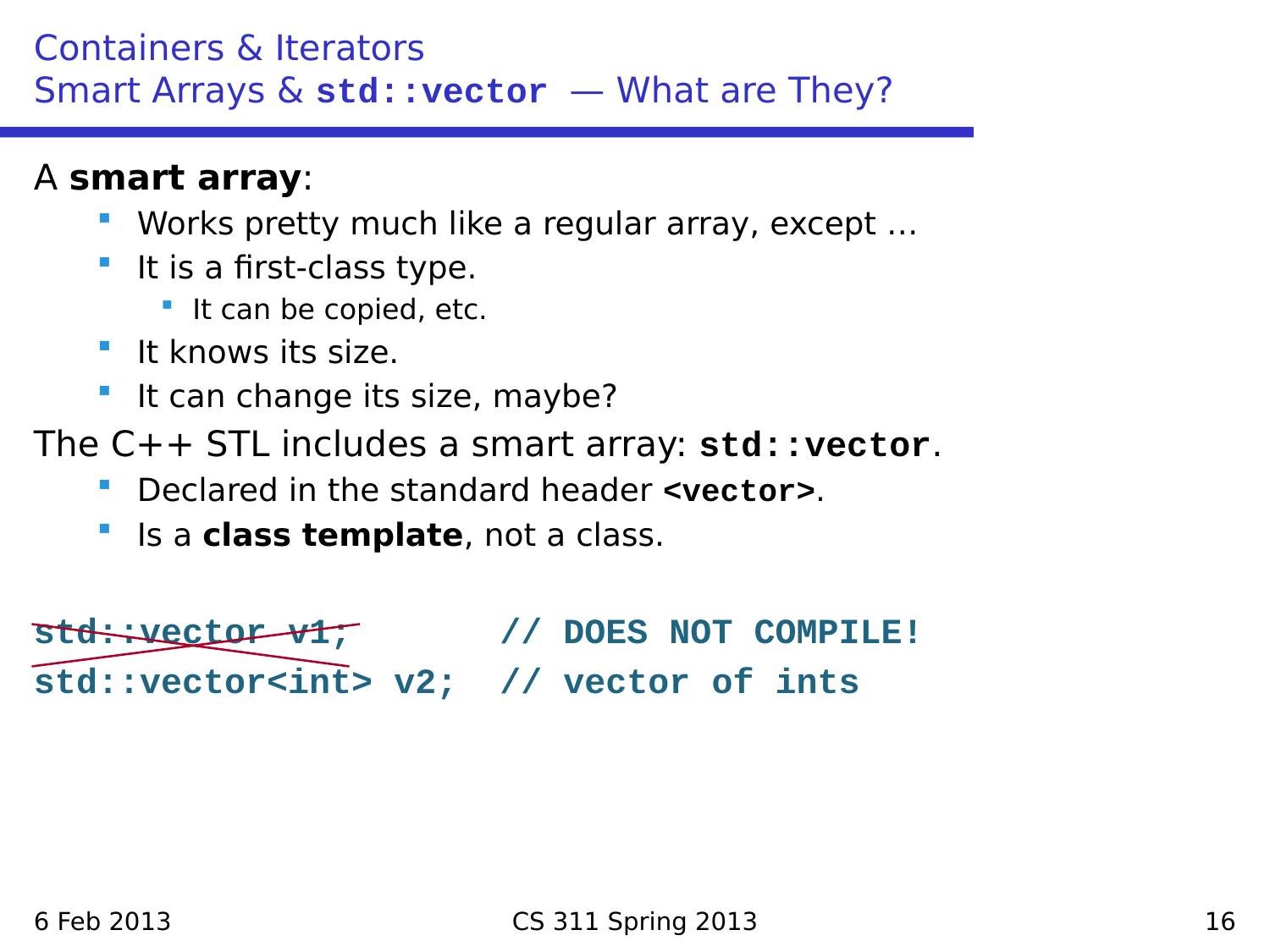

# Containers & Iterators Smart Arrays & std::vector — What are They?
A smart array:
Works pretty much like a regular array, except …
It is a first-class type.
It can be copied, etc.
It knows its size.
It can change its size, maybe?
The C++ STL includes a smart array: std::vector.
Declared in the standard header <vector>.
Is a class template, not a class.

std::vector v1;       // DOES NOT COMPILE!
std::vector<int> v2;  // vector of ints

6 Feb 2013
CS 311 Spring 2013
16